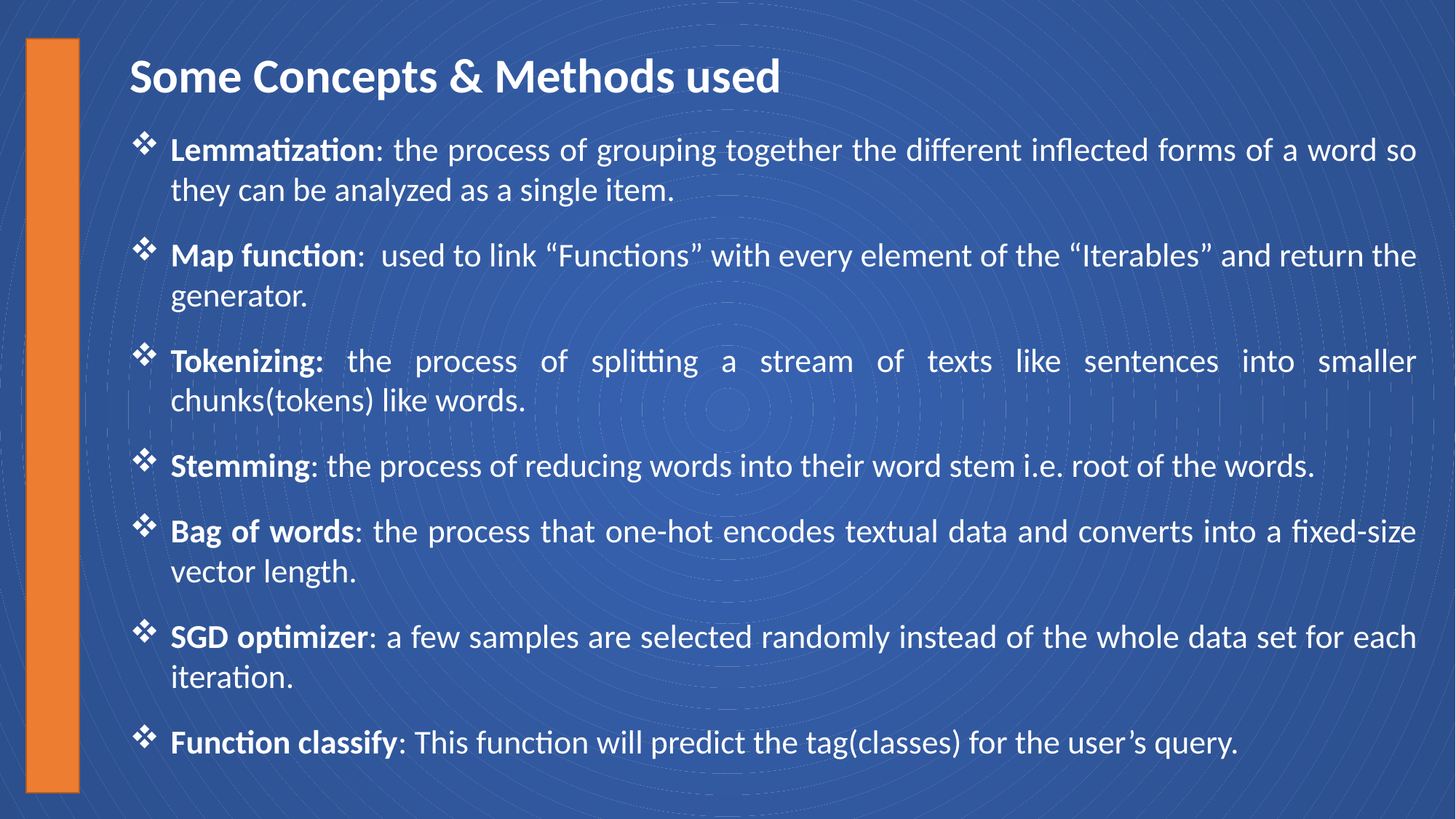

Some Concepts & Methods used

Lemmatization: the process of grouping together the different inflected forms of a word so they can be analyzed as a single item.

Map function:  used to link “Functions” with every element of the “Iterables” and return the generator.

Tokenizing: the process of splitting a stream of texts like sentences into smaller chunks(tokens) like words.

Stemming: the process of reducing words into their word stem i.e. root of the words.

Bag of words: the process that one-hot encodes textual data and converts into a fixed-size vector length.

SGD optimizer: a few samples are selected randomly instead of the whole data set for each iteration.

Function classify: This function will predict the tag(classes) for the user’s query.